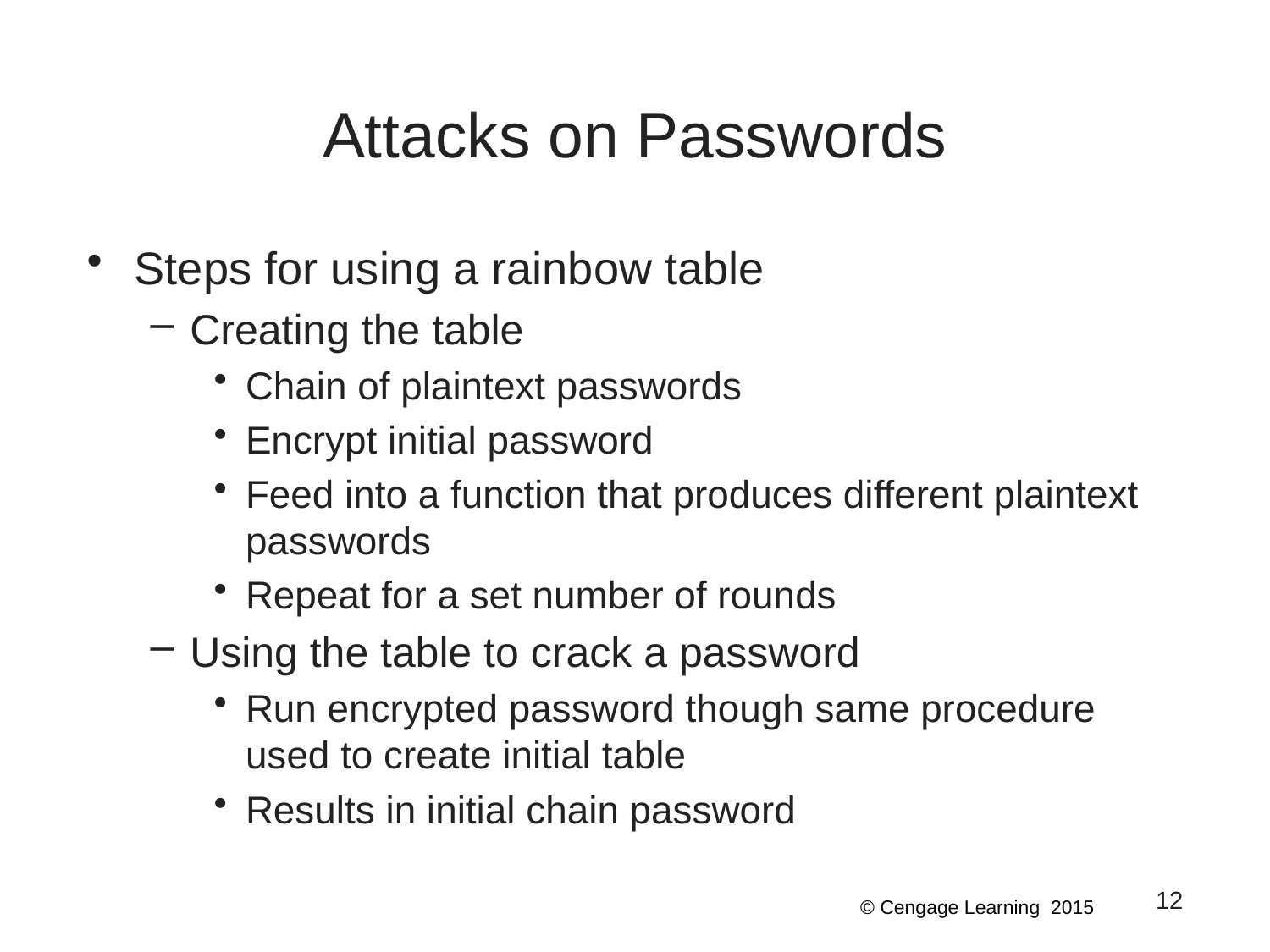

# Attacks on Passwords
Steps for using a rainbow table
Creating the table
Chain of plaintext passwords
Encrypt initial password
Feed into a function that produces different plaintext passwords
Repeat for a set number of rounds
Using the table to crack a password
Run encrypted password though same procedure used to create initial table
Results in initial chain password

12